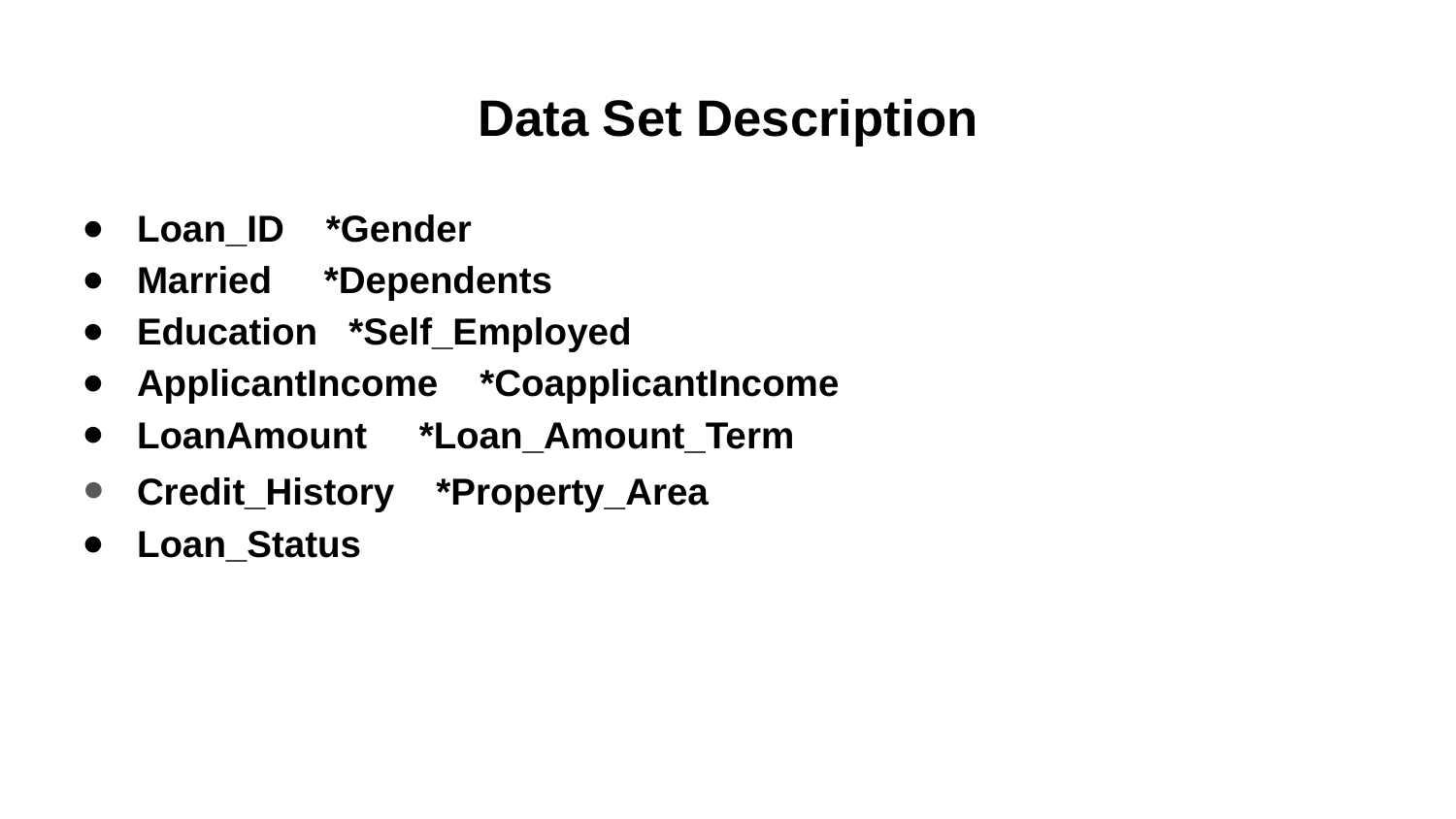

# Data Set Description
Loan_ID    *Gender
Married     *Dependents
Education   *Self_Employed
ApplicantIncome    *CoapplicantIncome
LoanAmount     *Loan_Amount_Term
Credit_History    *Property_Area
Loan_Status